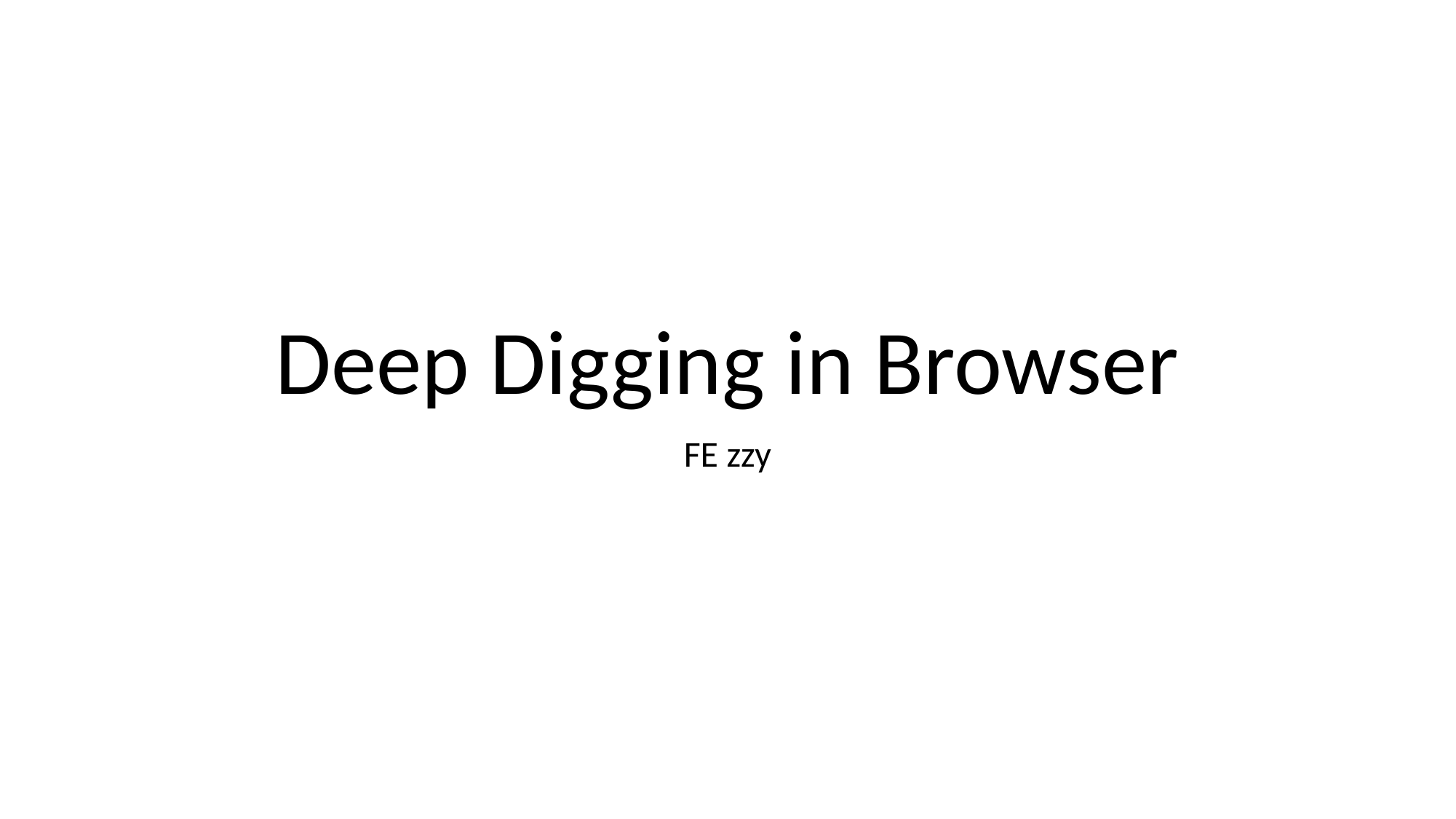

# Deep Digging in Browser
FE zzy